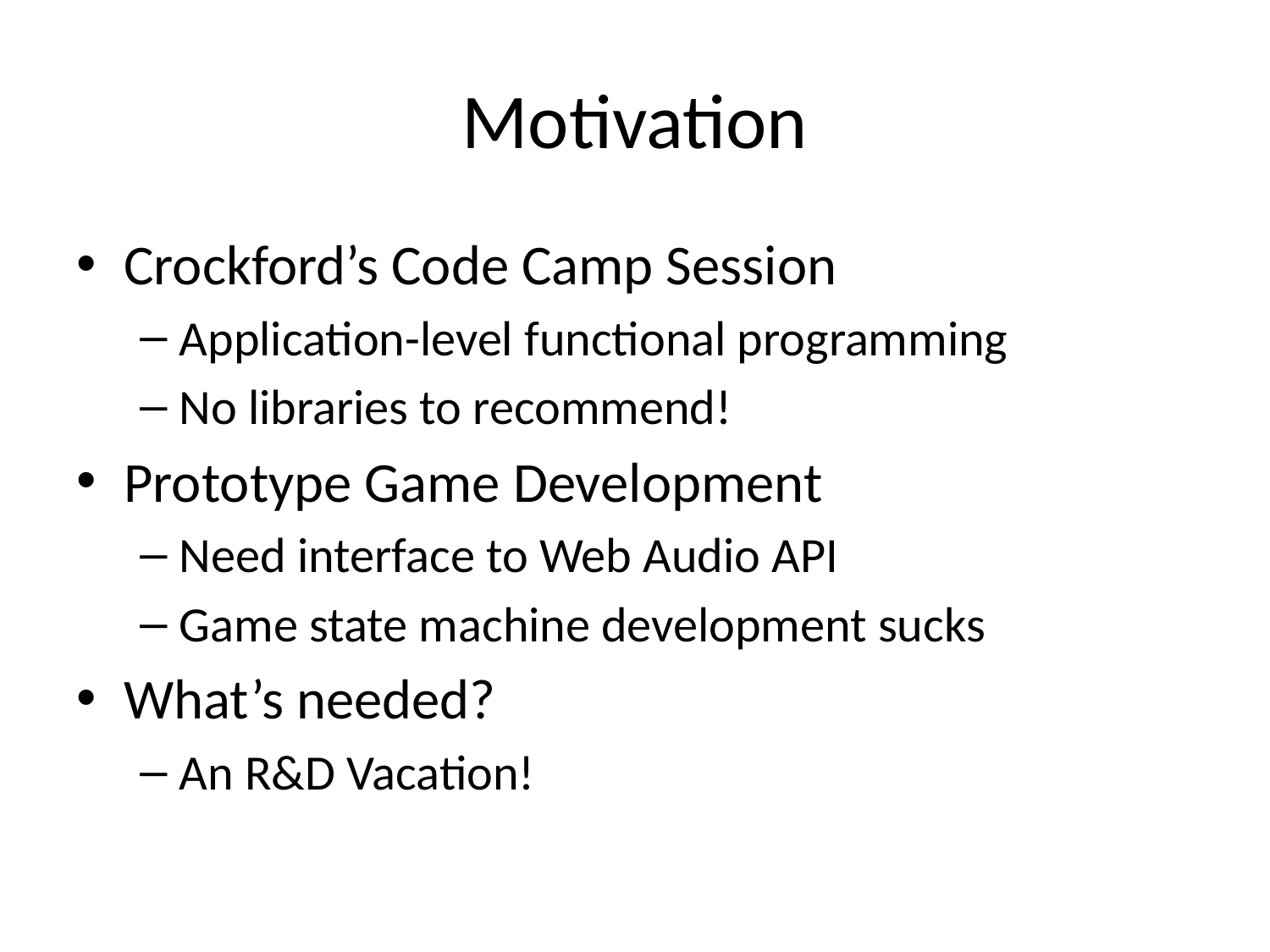

# Motivation
Crockford’s Code Camp Session
Application-level functional programming
No libraries to recommend!
Prototype Game Development
Need interface to Web Audio API
Game state machine development sucks
What’s needed?
An R&D Vacation!